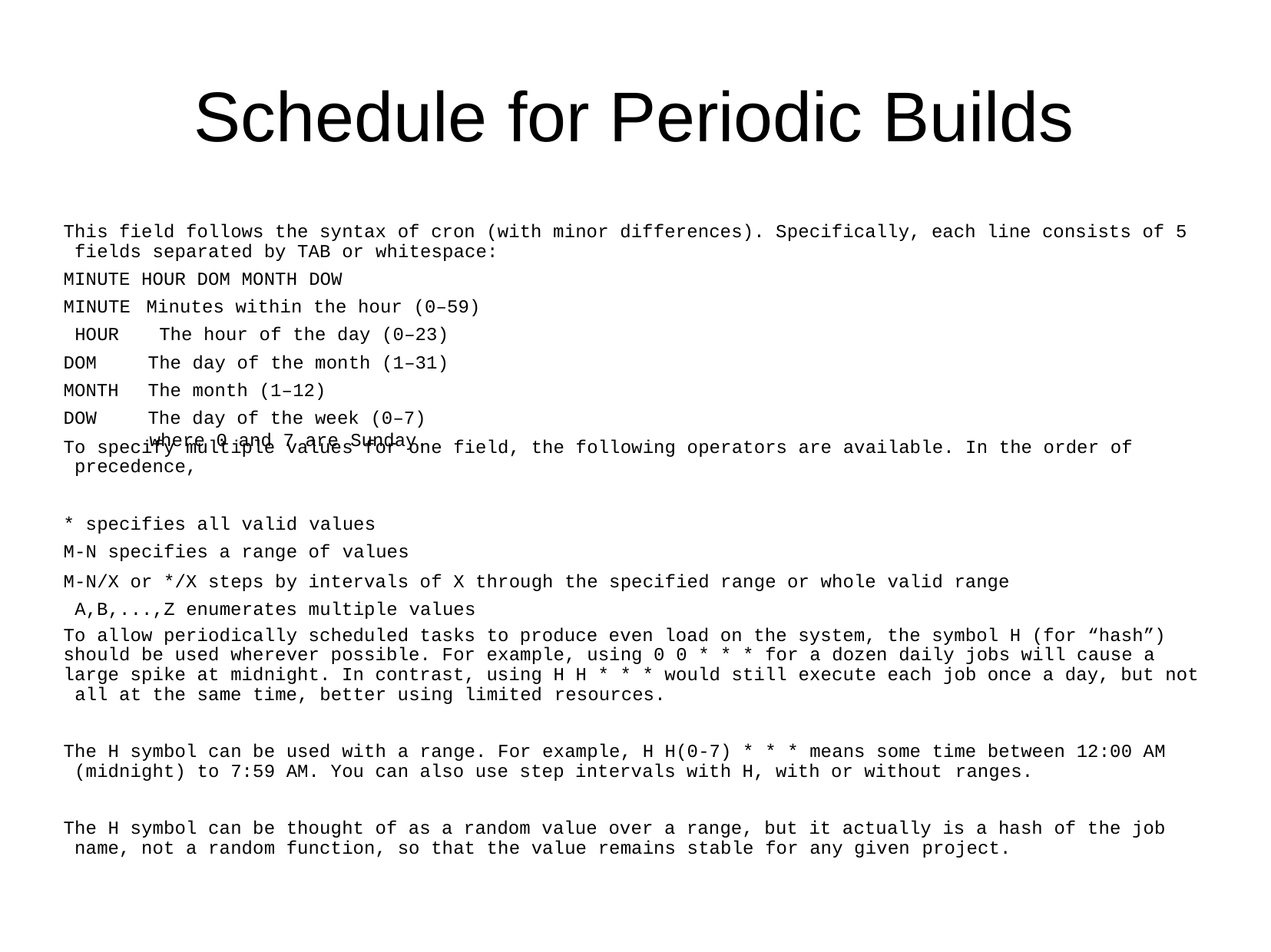

# Schedule for Periodic Builds
This field follows the syntax of cron (with minor differences). Specifically, each line consists of 5  fields separated by TAB or whitespace:
MINUTE HOUR DOM MONTH DOW
MINUTE  HOUR  DOM  MONTH  DOW
Minutes within the hour (0–59)  The hour of the day (0–23)  The day of the month (1–31)  The month (1–12)
The day of the week (0–7) where 0 and 7 are Sunday.
To specify multiple values for one field, the following operators are available. In the order of  precedence,

* specifies all valid values
M-N specifies a range of values
M-N/X or */X steps by intervals of X through the specified range or whole valid range  A,B,...,Z enumerates multiple values
To allow periodically scheduled tasks to produce even load on the system, the symbol H (for “hash”)  should be used wherever possible. For example, using 0 0 * * * for a dozen daily jobs will cause a  large spike at midnight. In contrast, using H H * * * would still execute each job once a day, but not  all at the same time, better using limited resources.

The H symbol can be used with a range. For example, H H(0-7) * * * means some time between 12:00 AM  (midnight) to 7:59 AM. You can also use step intervals with H, with or without ranges.

The H symbol can be thought of as a random value over a range, but it actually is a hash of the job  name, not a random function, so that the value remains stable for any given project.